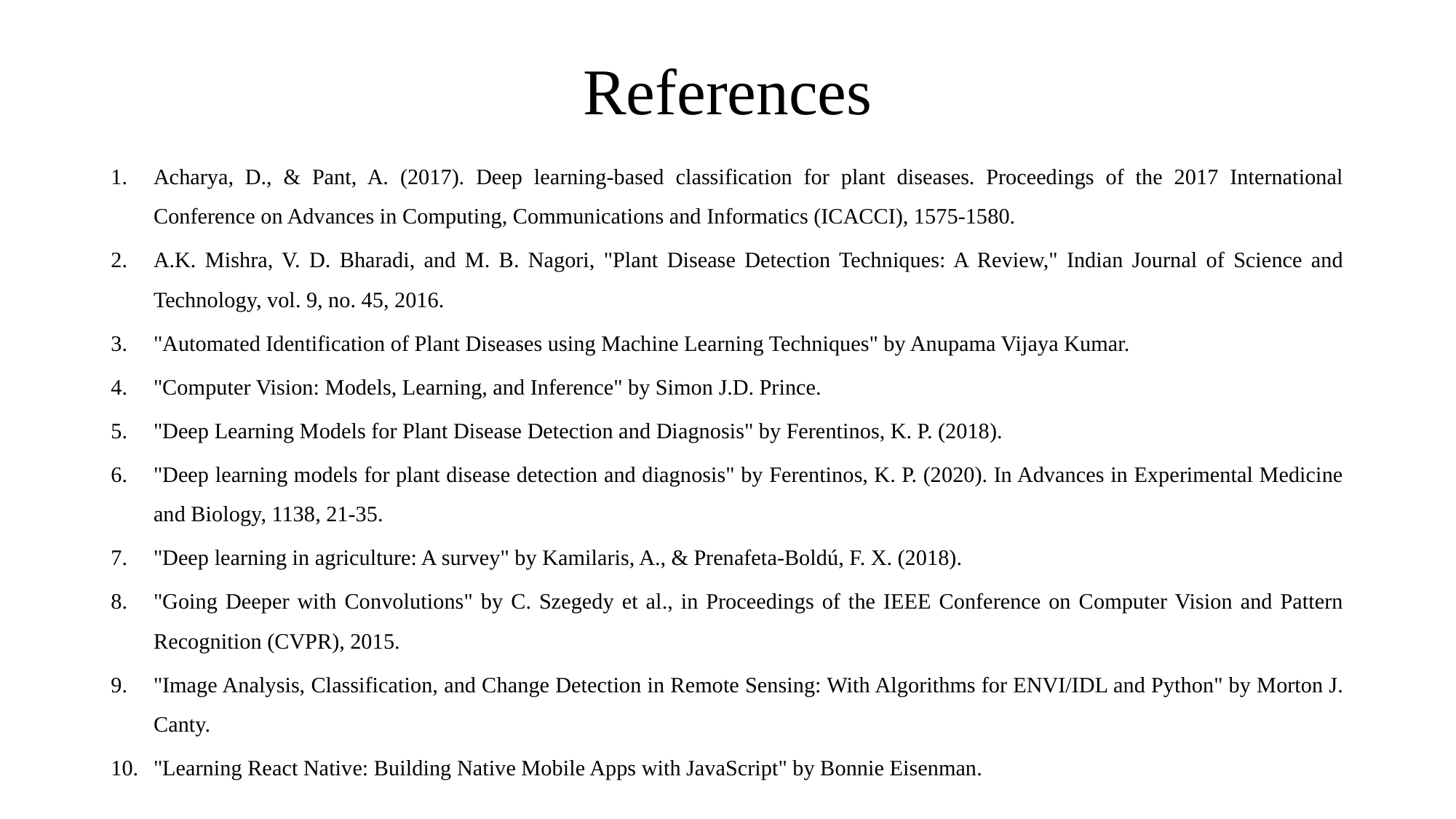

# References
Acharya, D., & Pant, A. (2017). Deep learning-based classification for plant diseases. Proceedings of the 2017 International Conference on Advances in Computing, Communications and Informatics (ICACCI), 1575-1580.
A.K. Mishra, V. D. Bharadi, and M. B. Nagori, "Plant Disease Detection Techniques: A Review," Indian Journal of Science and Technology, vol. 9, no. 45, 2016.
"Automated Identification of Plant Diseases using Machine Learning Techniques" by Anupama Vijaya Kumar.
"Computer Vision: Models, Learning, and Inference" by Simon J.D. Prince.
"Deep Learning Models for Plant Disease Detection and Diagnosis" by Ferentinos, K. P. (2018).
"Deep learning models for plant disease detection and diagnosis" by Ferentinos, K. P. (2020). In Advances in Experimental Medicine and Biology, 1138, 21-35.
"Deep learning in agriculture: A survey" by Kamilaris, A., & Prenafeta-Boldú, F. X. (2018).
"Going Deeper with Convolutions" by C. Szegedy et al., in Proceedings of the IEEE Conference on Computer Vision and Pattern Recognition (CVPR), 2015.
"Image Analysis, Classification, and Change Detection in Remote Sensing: With Algorithms for ENVI/IDL and Python" by Morton J. Canty.
"Learning React Native: Building Native Mobile Apps with JavaScript" by Bonnie Eisenman.